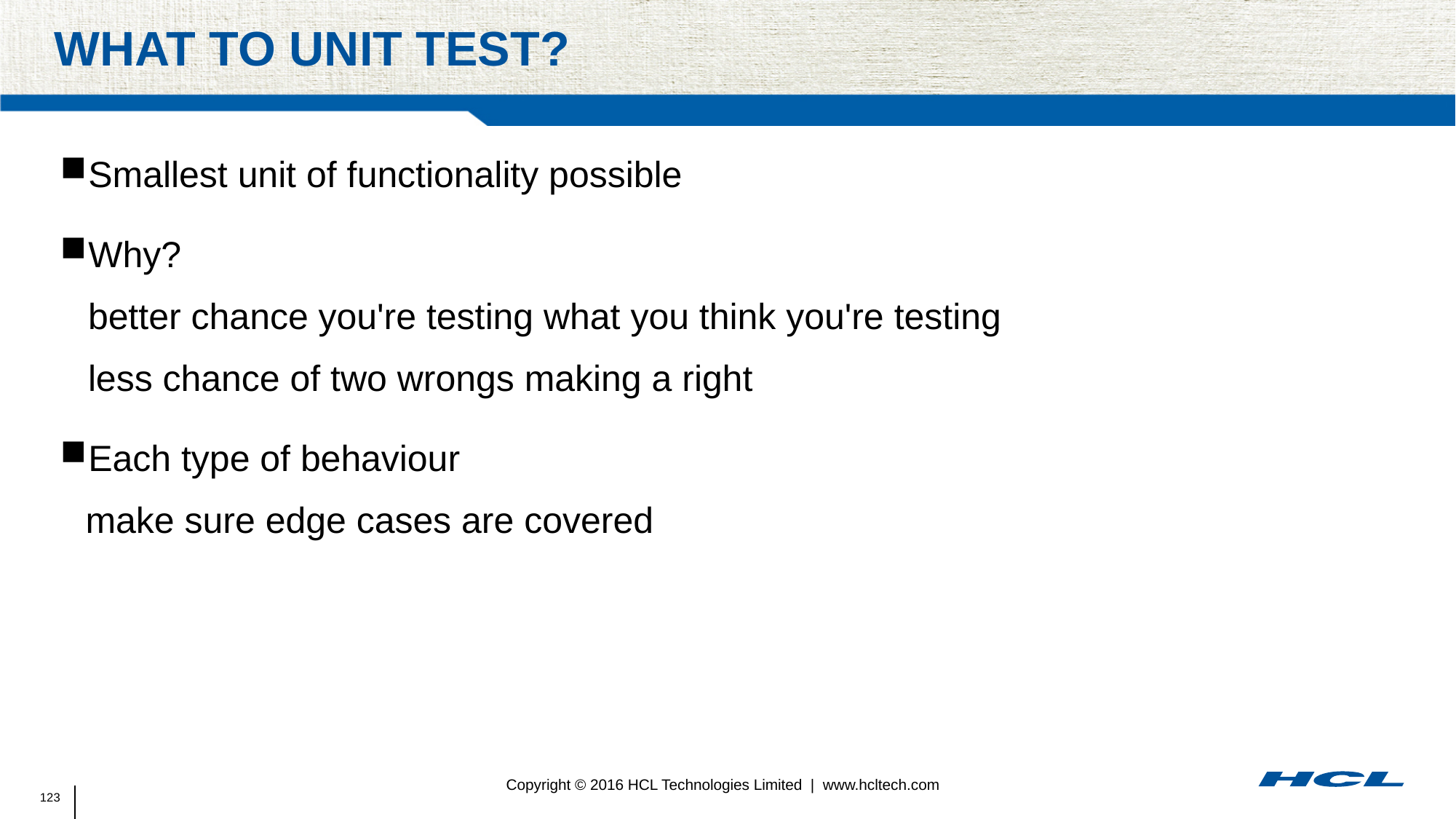

# What to Unit Test?
Smallest unit of functionality possible
Why?
better chance you're testing what you think you're testing
less chance of two wrongs making a right
Each type of behaviour
make sure edge cases are covered